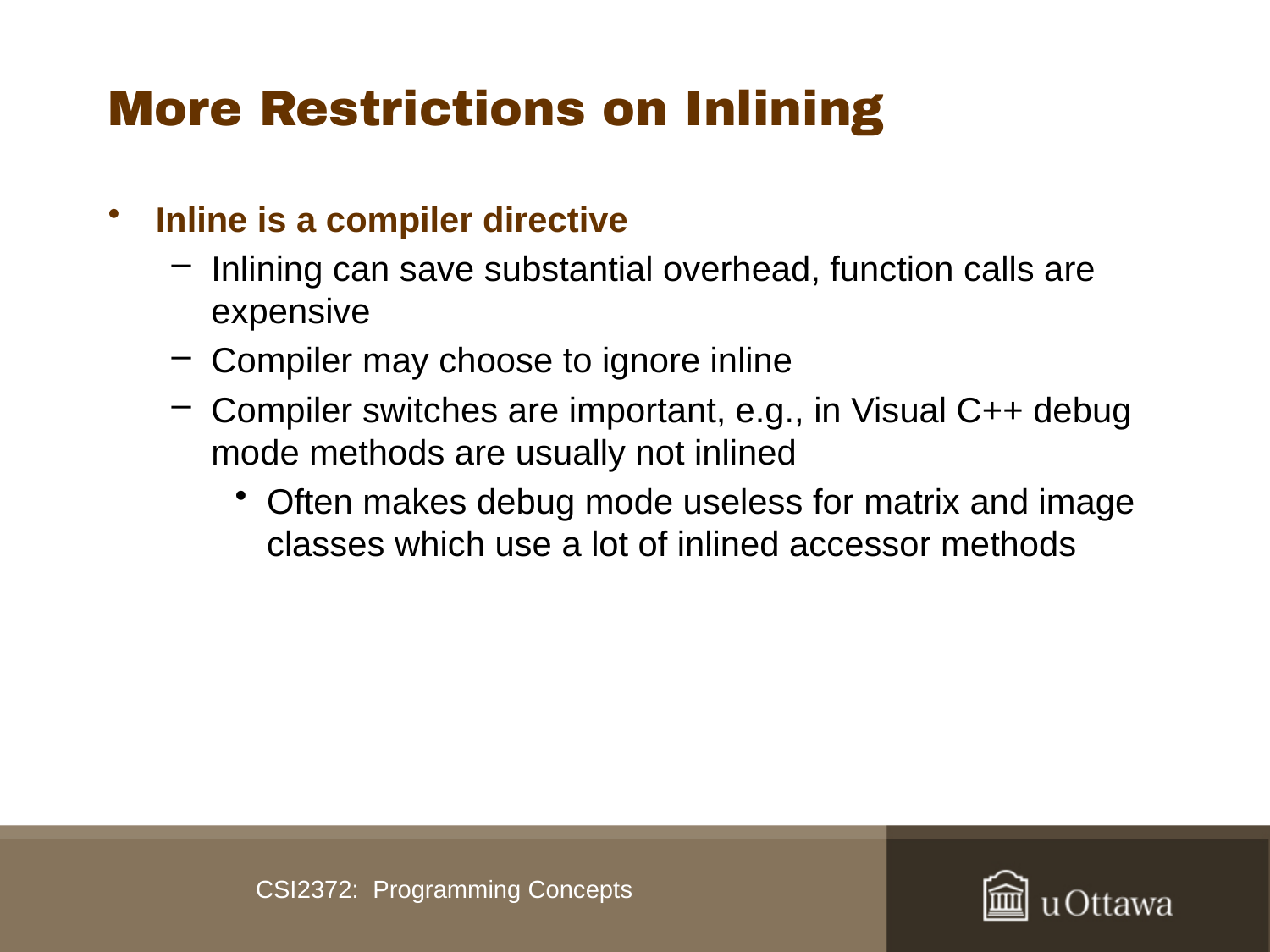

# More Restrictions on Inlining
Inline is a compiler directive
Inlining can save substantial overhead, function calls are expensive
Compiler may choose to ignore inline
Compiler switches are important, e.g., in Visual C++ debug mode methods are usually not inlined
Often makes debug mode useless for matrix and image classes which use a lot of inlined accessor methods
CSI2372:  Programming Concepts